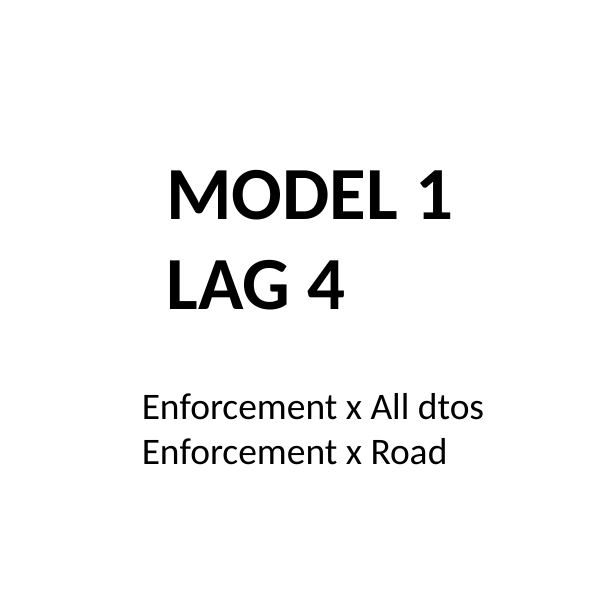

MODEL 1
LAG 4
Enforcement x All dtos
Enforcement x Road